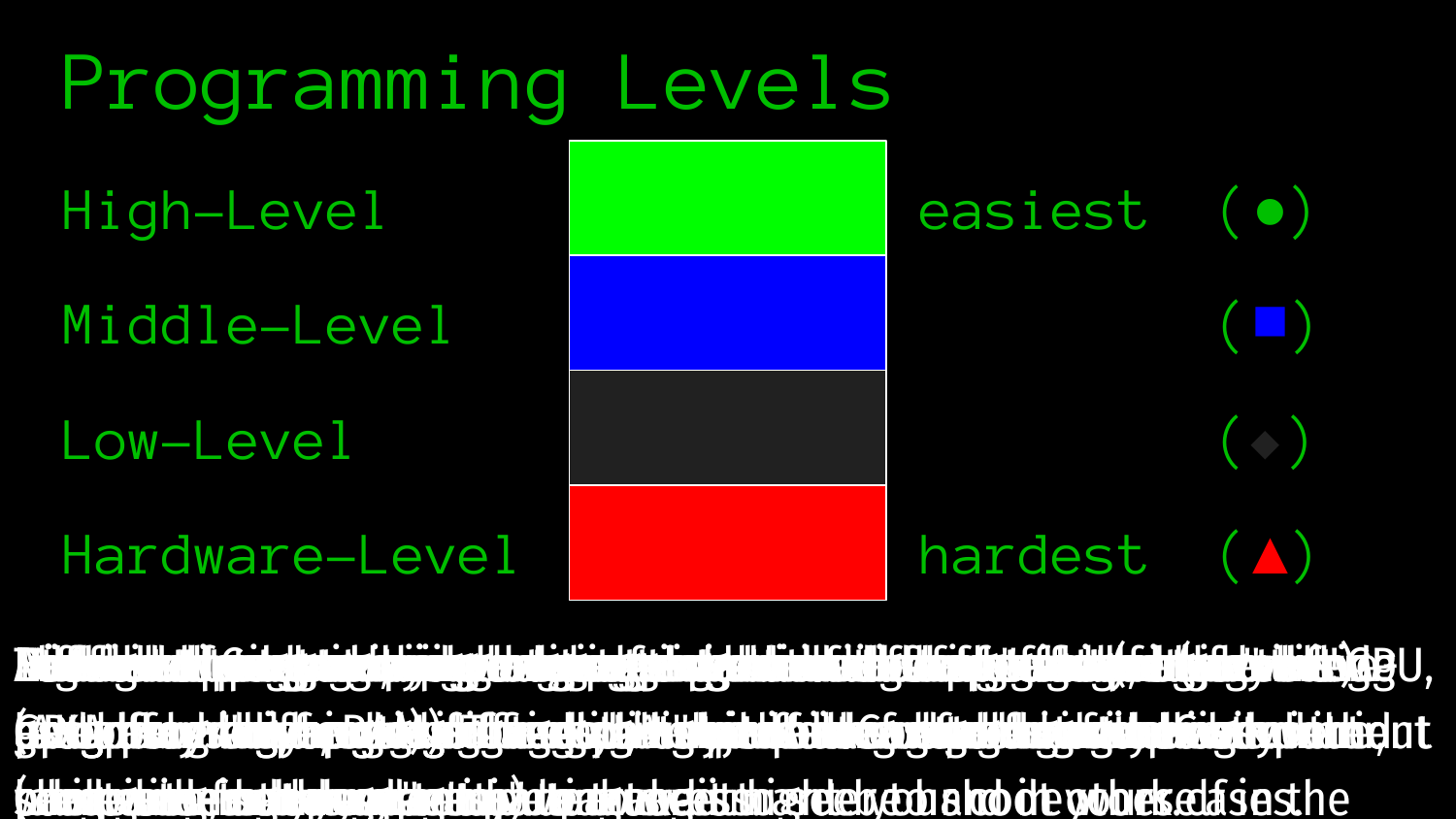

Programming Levels

High-Level                easiest  (●)

Middle-Level                       (■)

Low-Level                          (◆)

Hardware-Level            hardest  (▲)
At the lowest level, your computer is built out of hardware (e.g. the CPU, GPU, hard drive, RAM). These parts perform a lot of magic behind the scenes so that your computer works.
Instead of constantly re-writing the same code manually, low-level programming languages find common patterns and give you convenient shortcuts for the repetitive parts.
High-level programming languages reduce the amount of heavy lifting and offer more powerful tools. High-level languages often work without compiling, so you don't have to wait to see your code work.
The levels are stacked on top of each other because higher level programming languages are built on the ideas from lower level programming languages.
Different programming languages provide different access to programmers; some language give you full control over the computer, while others only grant partial access.
I decided to break programming into the following four (subjective!) groups:
Before starting, it is important to mention that programming levels do not always represent difficulty! A "hard" language might be easy in some cases and an "easy" language might be hard in other cases.
For first-time programmers, learning hardware-specific programming (AKA assembly code) is overkill, but it is useful to know it exists.
Low-level programming languages have a level of "abstraction" over assembly-level programming to help make code less complicated and hardware-independent.
I consider C++ to be a low-level programming language.
Mid-level programming languages take most of the features from low-level programming languages but remove manual data management (alongside other systems) to make it harder to shoot yourself in the foot.
I assigned each group a color and geometric shape so that I can have up to four "difficulties" for each subject in Comprehensive C++.